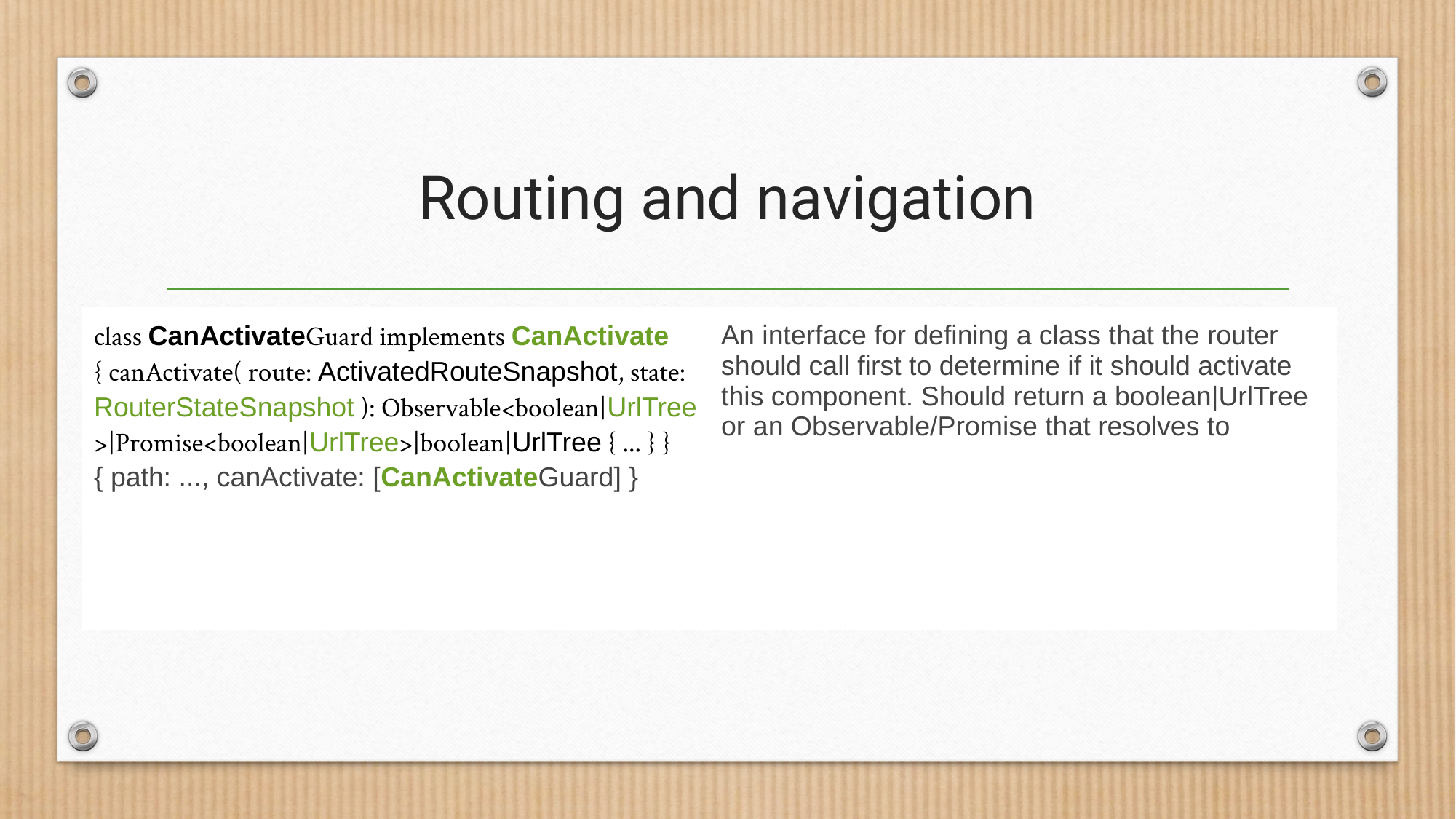

# Routing and navigation
| class CanActivateGuard implements CanActivate { canActivate( route: ActivatedRouteSnapshot, state: RouterStateSnapshot ): Observable<boolean|UrlTree>|Promise<boolean|UrlTree>|boolean|UrlTree { ... } } { path: ..., canActivate: [CanActivateGuard] } | An interface for defining a class that the router should call first to determine if it should activate this component. Should return a boolean|UrlTree or an Observable/Promise that resolves to |
| --- | --- |